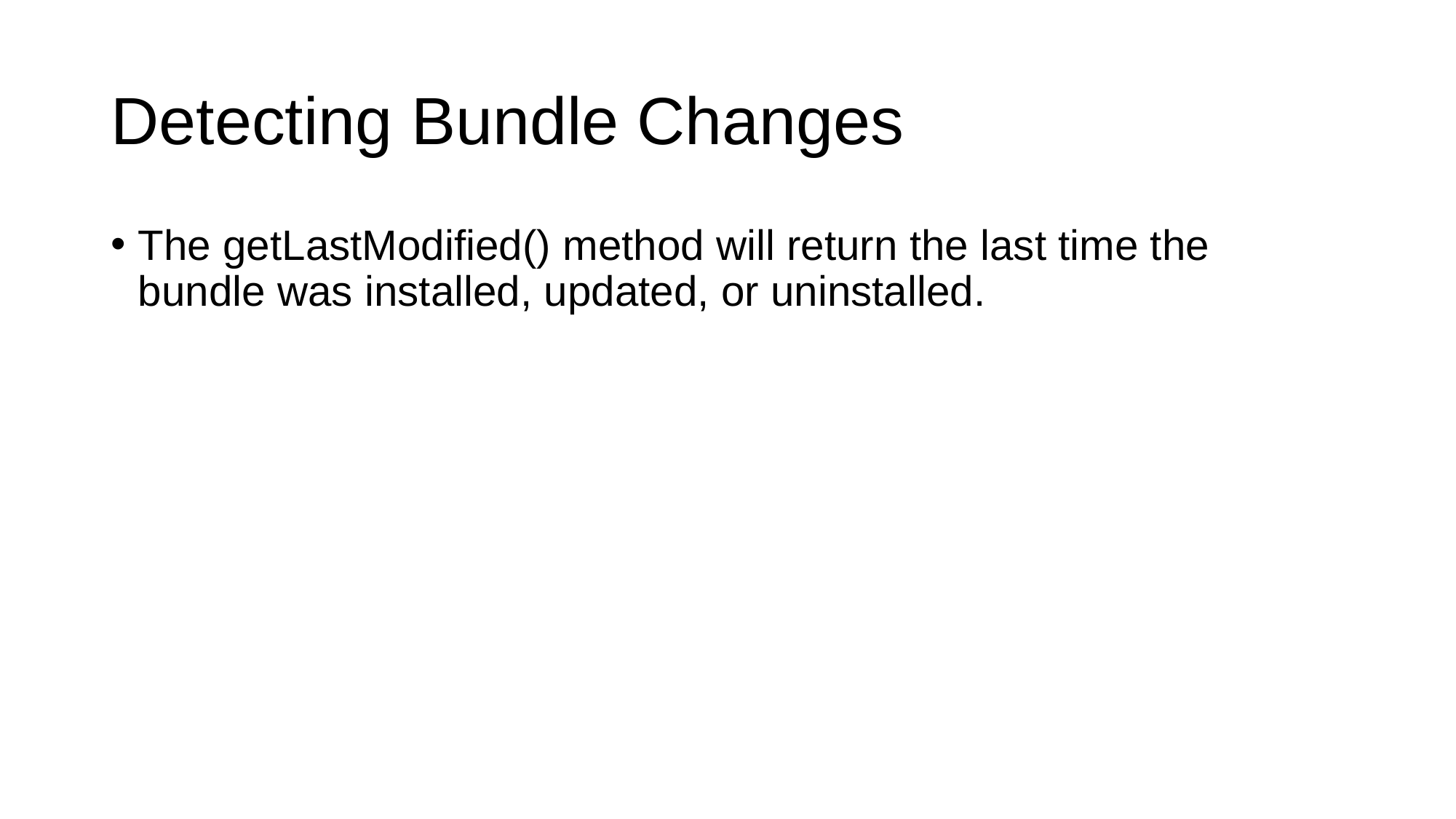

# Detecting Bundle Changes
The getLastModified() method will return the last time the bundle was installed, updated, or uninstalled.